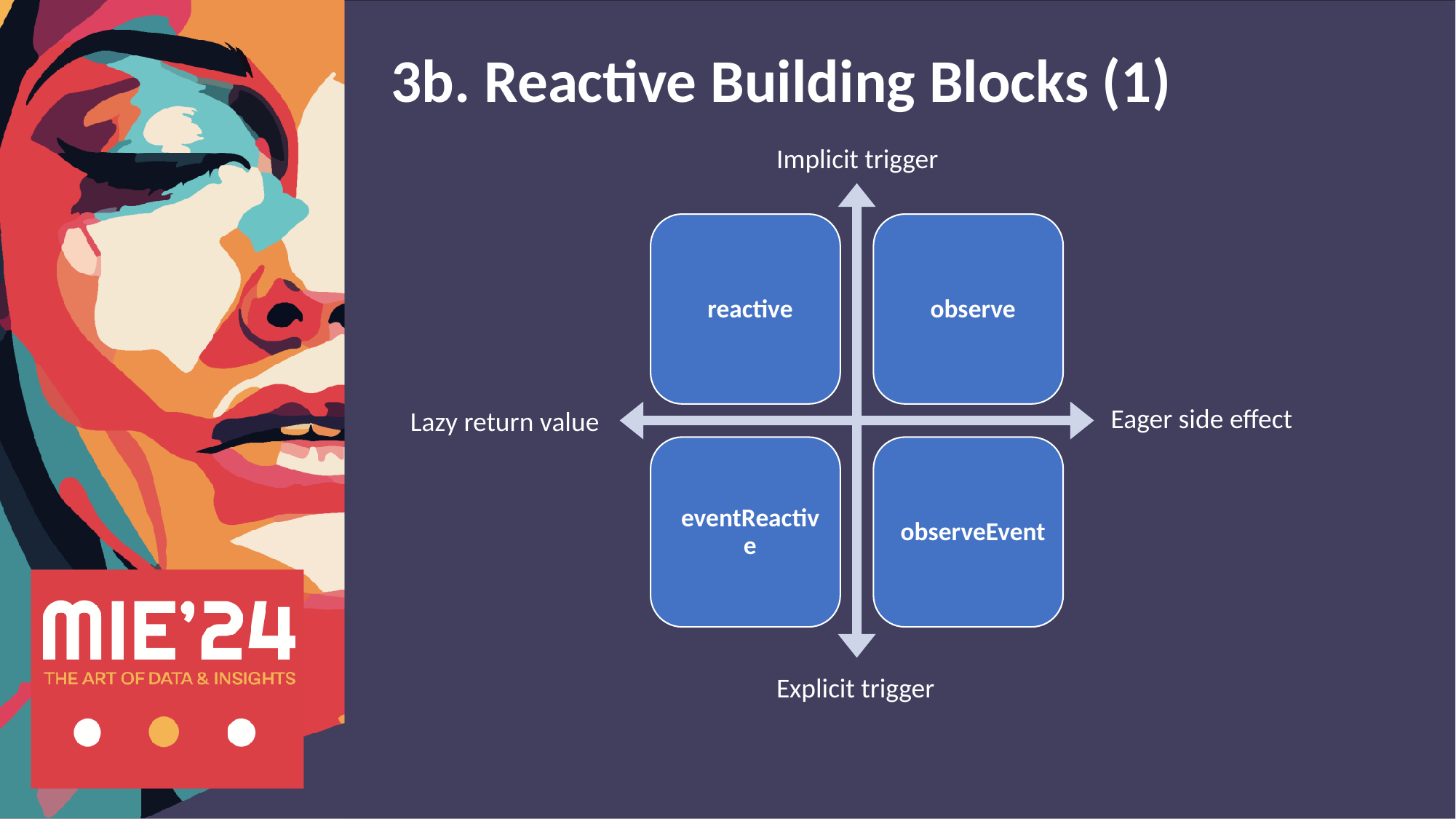

3b. Reactive Building Blocks (1)
Implicit trigger
reactive
observe
eventReactive
observeEvent

Eager side effect
Lazy return value
Explicit trigger